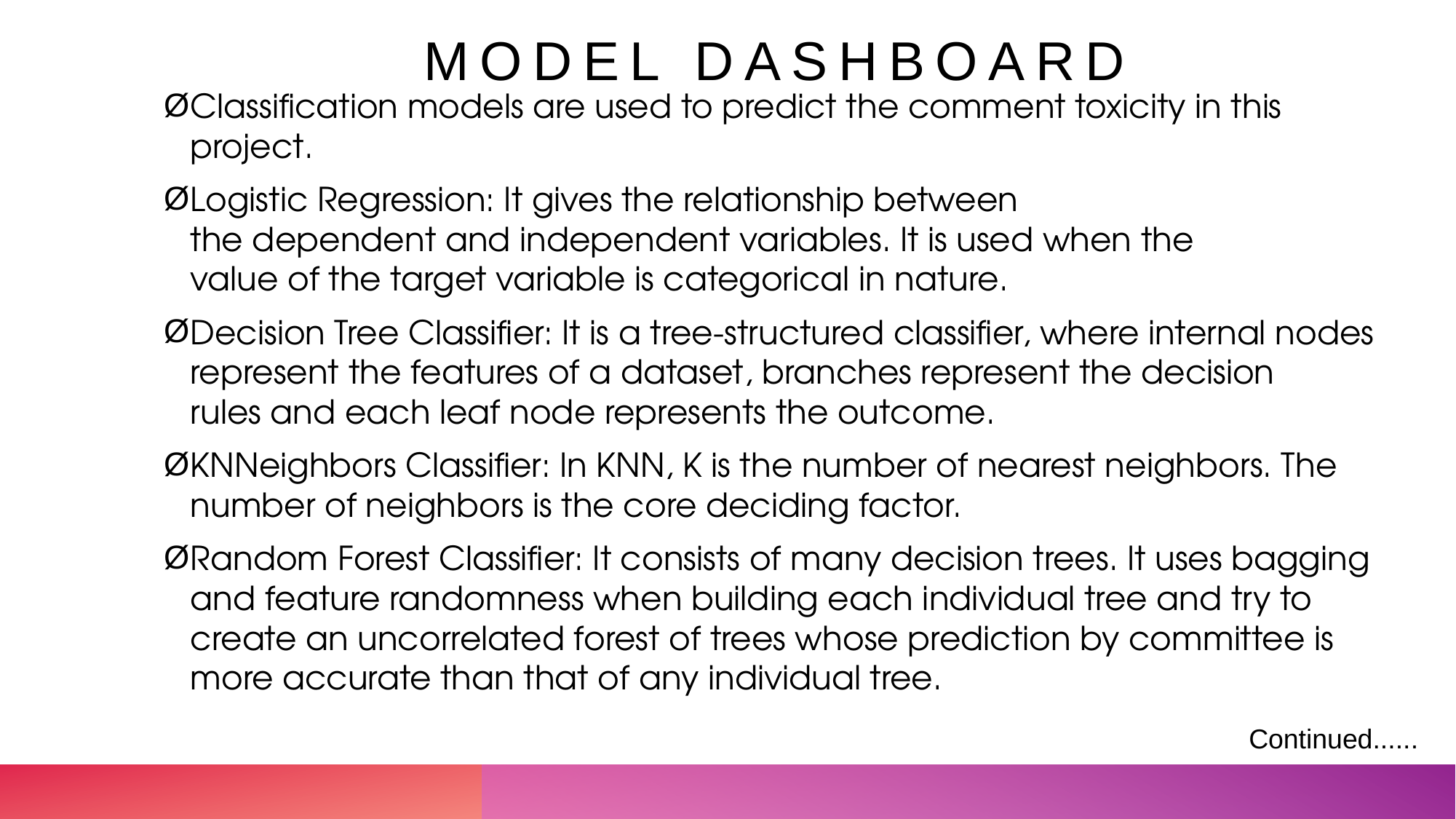

# Model Dashboard
Classification models are used to predict the comment toxicity in this project.
Logistic Regression: It gives the relationship between the dependent and independent variables. It is used when the value of the target variable is categorical in nature.
Decision Tree Classifier: It is a tree-structured classifier, where internal nodes represent the features of a dataset, branches represent the decision rules and each leaf node represents the outcome.
KNNeighbors Classifier: In KNN, K is the number of nearest neighbors. The number of neighbors is the core deciding factor.
Random Forest Classifier: It consists of many decision trees. It uses bagging and feature randomness when building each individual tree and try to create an uncorrelated forest of trees whose prediction by committee is more accurate than that of any individual tree.

Continued......